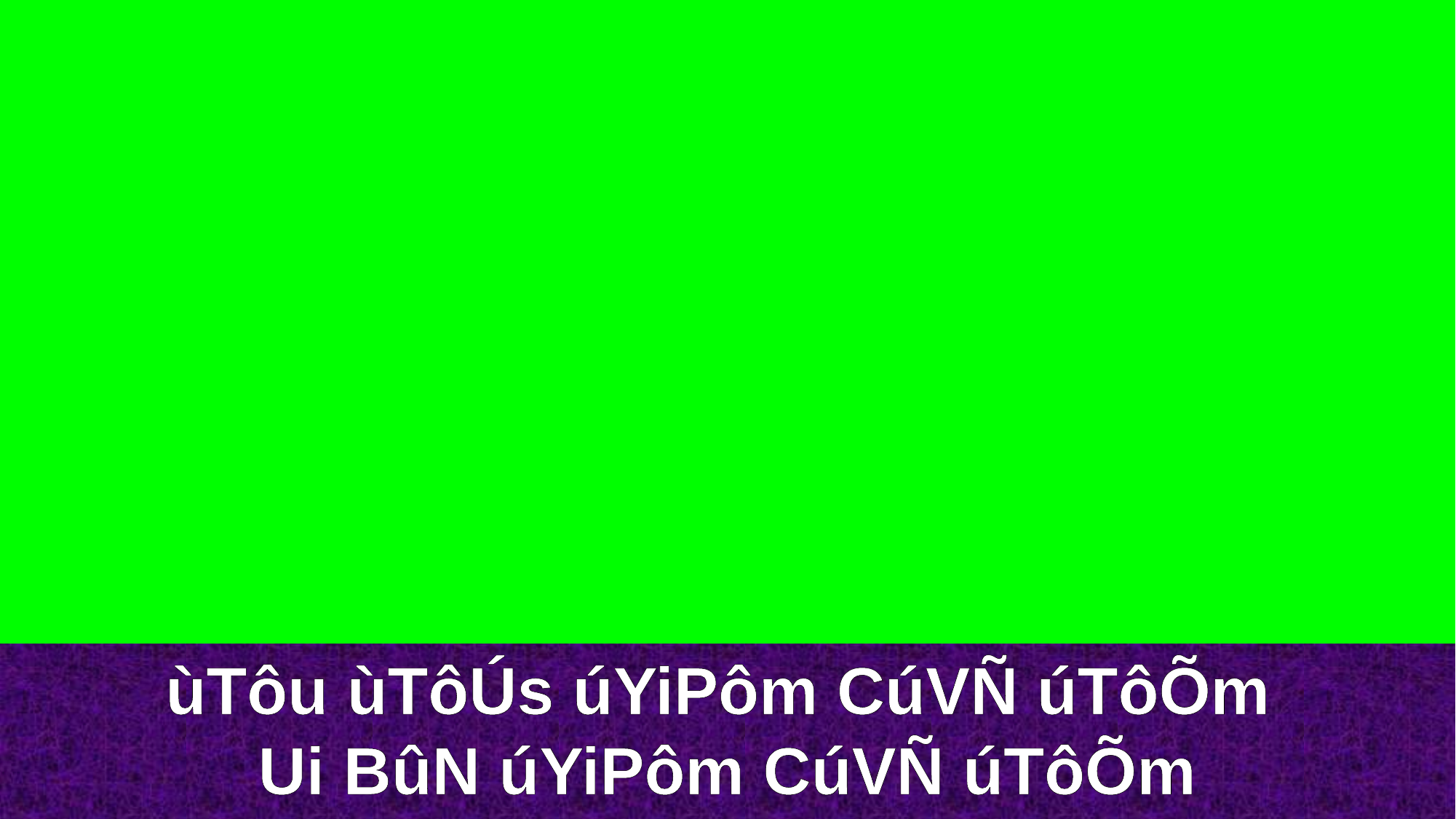

ùTôu ùTôÚs úYiPôm CúVÑ úTôÕm
Ui BûN úYiPôm CúVÑ úTôÕm